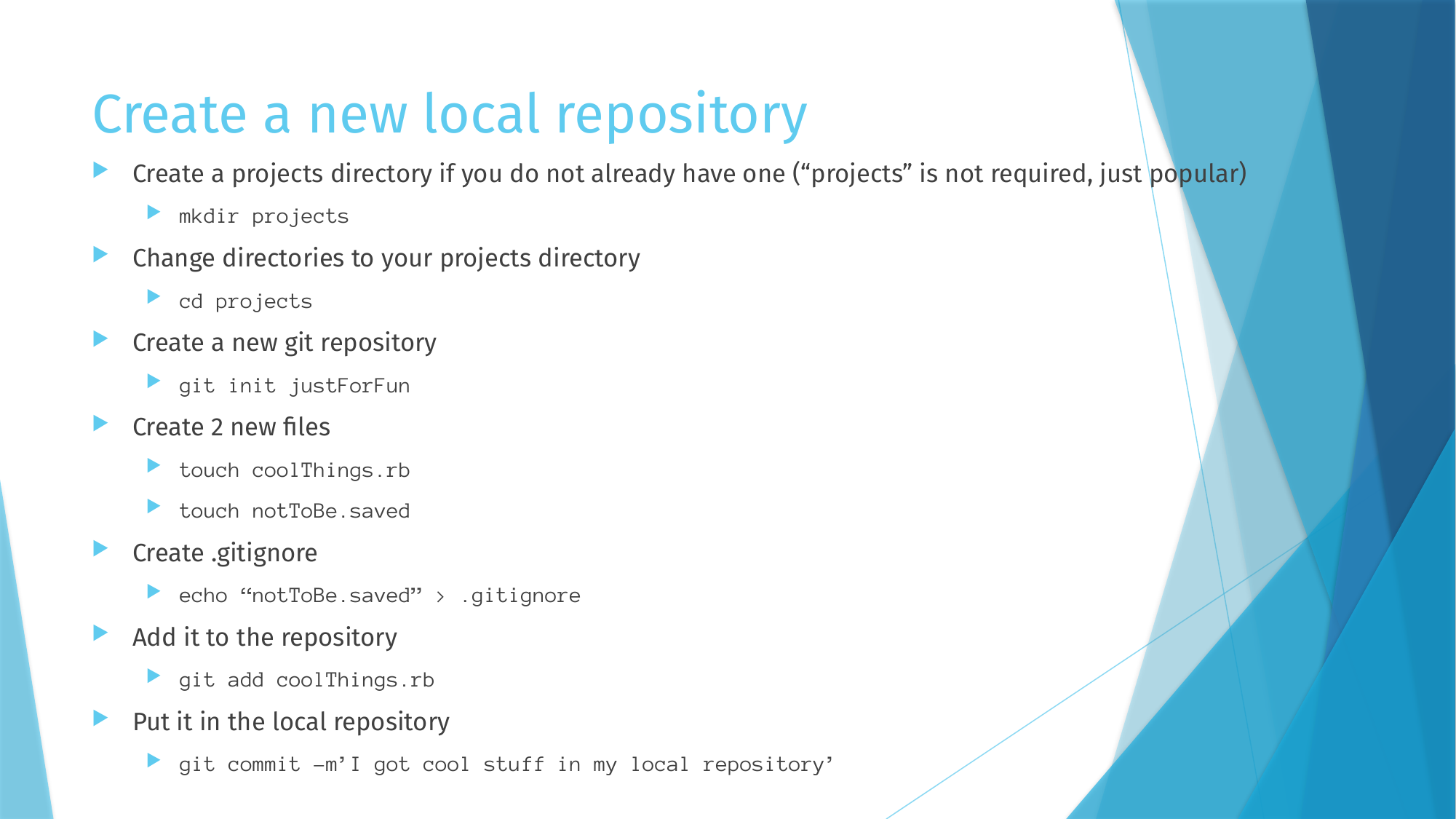

# Create a new local repository
Create a projects directory if you do not already have one (“projects” is not required, just popular)
mkdir projects
Change directories to your projects directory
cd projects
Create a new git repository
git init justForFun
Create 2 new files
touch coolThings.rb
touch notToBe.saved
Create .gitignore
echo “notToBe.saved” > .gitignore
Add it to the repository
git add coolThings.rb
Put it in the local repository
git commit –m’I got cool stuff in my local repository’